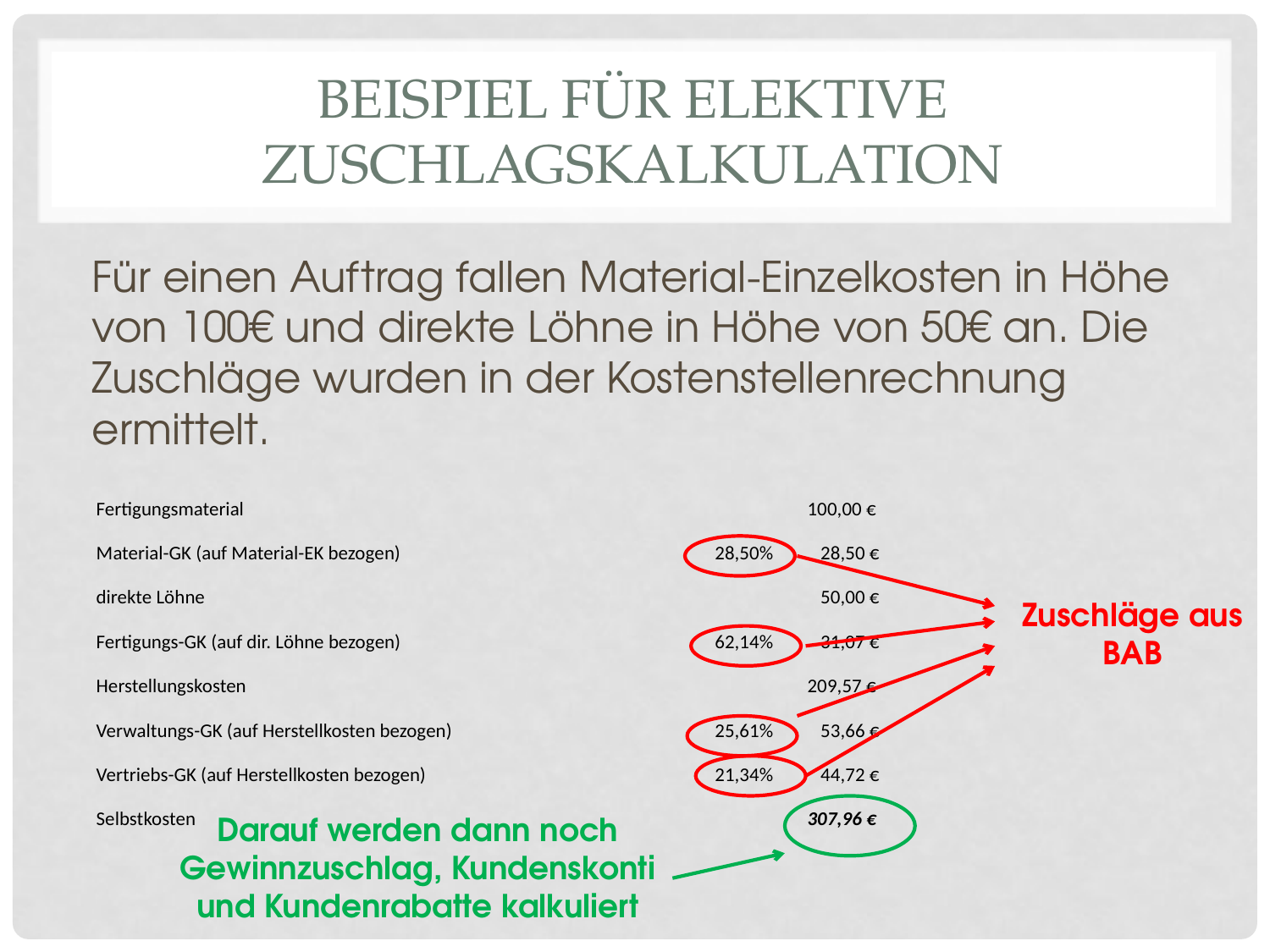

# Beispiel für elektive Zuschlagskalkulation
Für einen Auftrag fallen Material-Einzelkosten in Höhe von 100€ und direkte Löhne in Höhe von 50€ an. Die Zuschläge wurden in der Kostenstellenrechnung ermittelt.

| Fertigungsmaterial |  | 100,00 € |
| --- | --- | --- |
| Material-GK (auf Material-EK bezogen) | 28,50% | 28,50 € |
| direkte Löhne |  | 50,00 € |
| Fertigungs-GK (auf dir. Löhne bezogen) | 62,14% | 31,07 € |
| Herstellungskosten |  | 209,57 € |
| Verwaltungs-GK (auf Herstellkosten bezogen) | 25,61% | 53,66 € |
| Vertriebs-GK (auf Herstellkosten bezogen) | 21,34% | 44,72 € |
| Selbstkosten |  | 307,96 € |

Zuschläge aus BAB

Darauf werden dann noch Gewinnzuschlag, Kundenskonti und Kundenrabatte kalkuliert